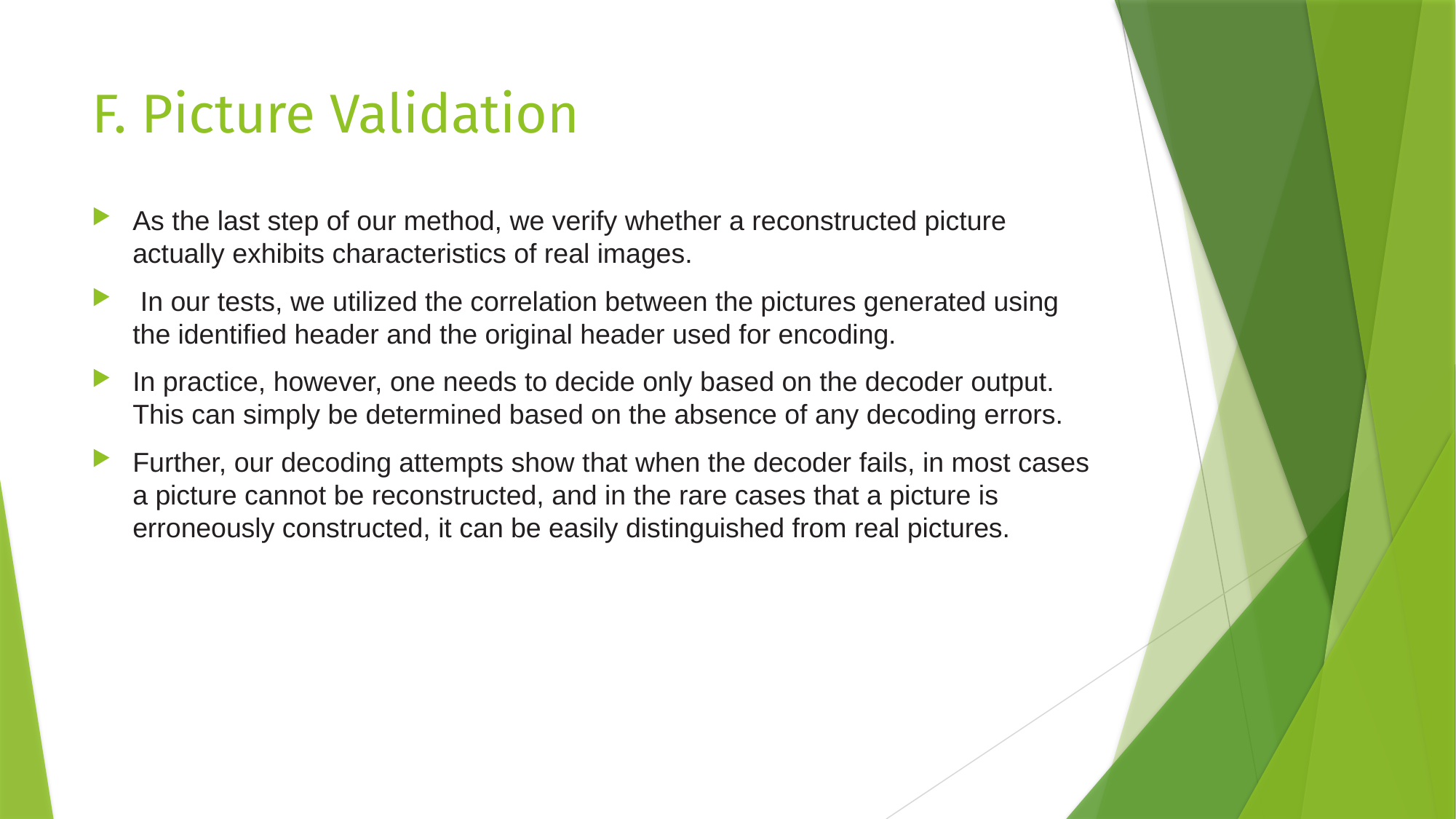

# F. Picture Validation
As the last step of our method, we verify whether a reconstructed picture actually exhibits characteristics of real images.
 In our tests, we utilized the correlation between the pictures generated using the identified header and the original header used for encoding.
In practice, however, one needs to decide only based on the decoder output. This can simply be determined based on the absence of any decoding errors.
Further, our decoding attempts show that when the decoder fails, in most cases a picture cannot be reconstructed, and in the rare cases that a picture is erroneously constructed, it can be easily distinguished from real pictures.